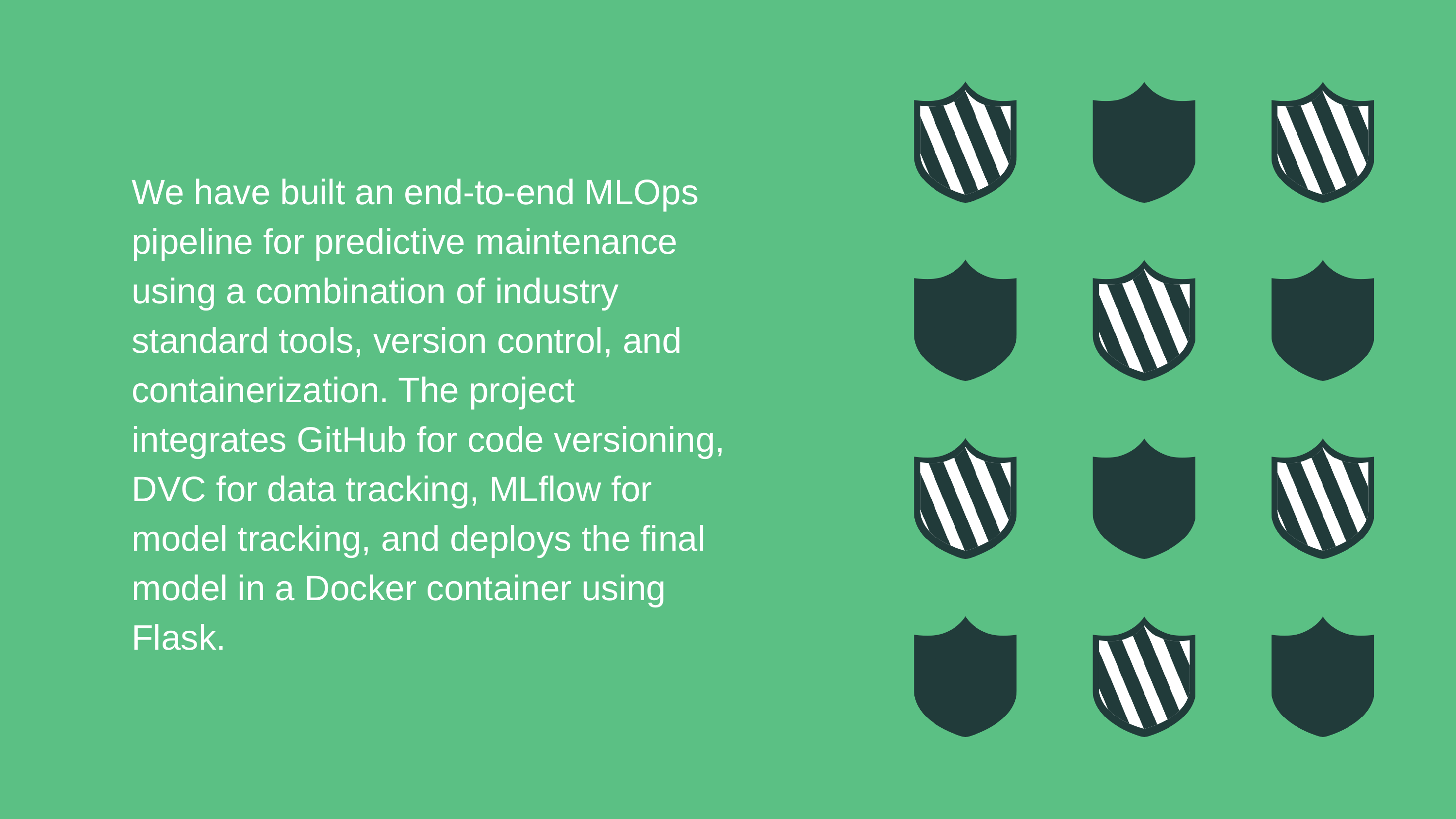

We have built an end-to-end MLOps pipeline for predictive maintenance using a combination of industry standard tools, version control, and containerization. The project integrates GitHub for code versioning, DVC for data tracking, MLflow for model tracking, and deploys the final model in a Docker container using Flask.